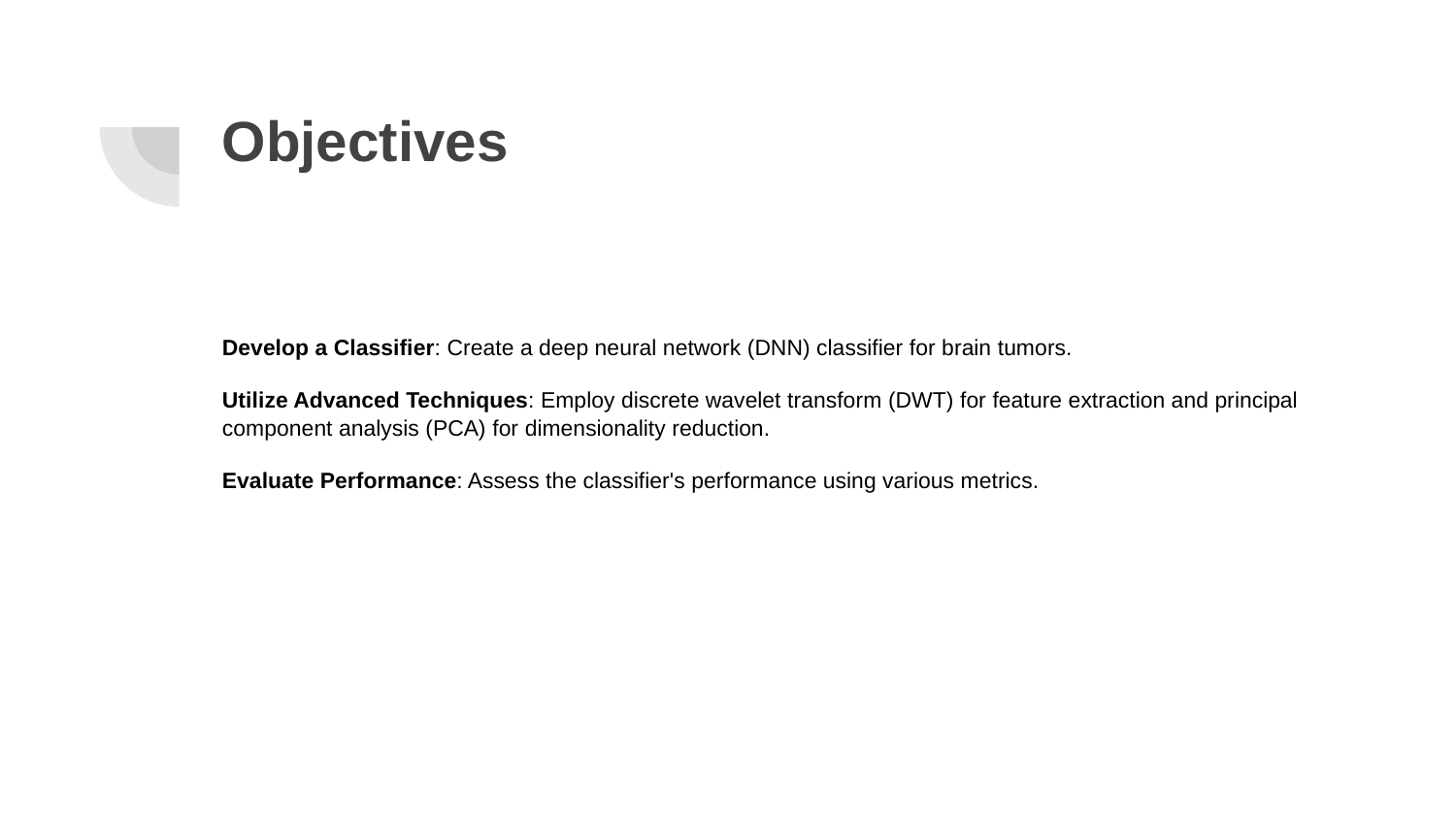

# Objectives
Develop a Classifier: Create a deep neural network (DNN) classifier for brain tumors.
Utilize Advanced Techniques: Employ discrete wavelet transform (DWT) for feature extraction and principal component analysis (PCA) for dimensionality reduction.
Evaluate Performance: Assess the classifier's performance using various metrics.